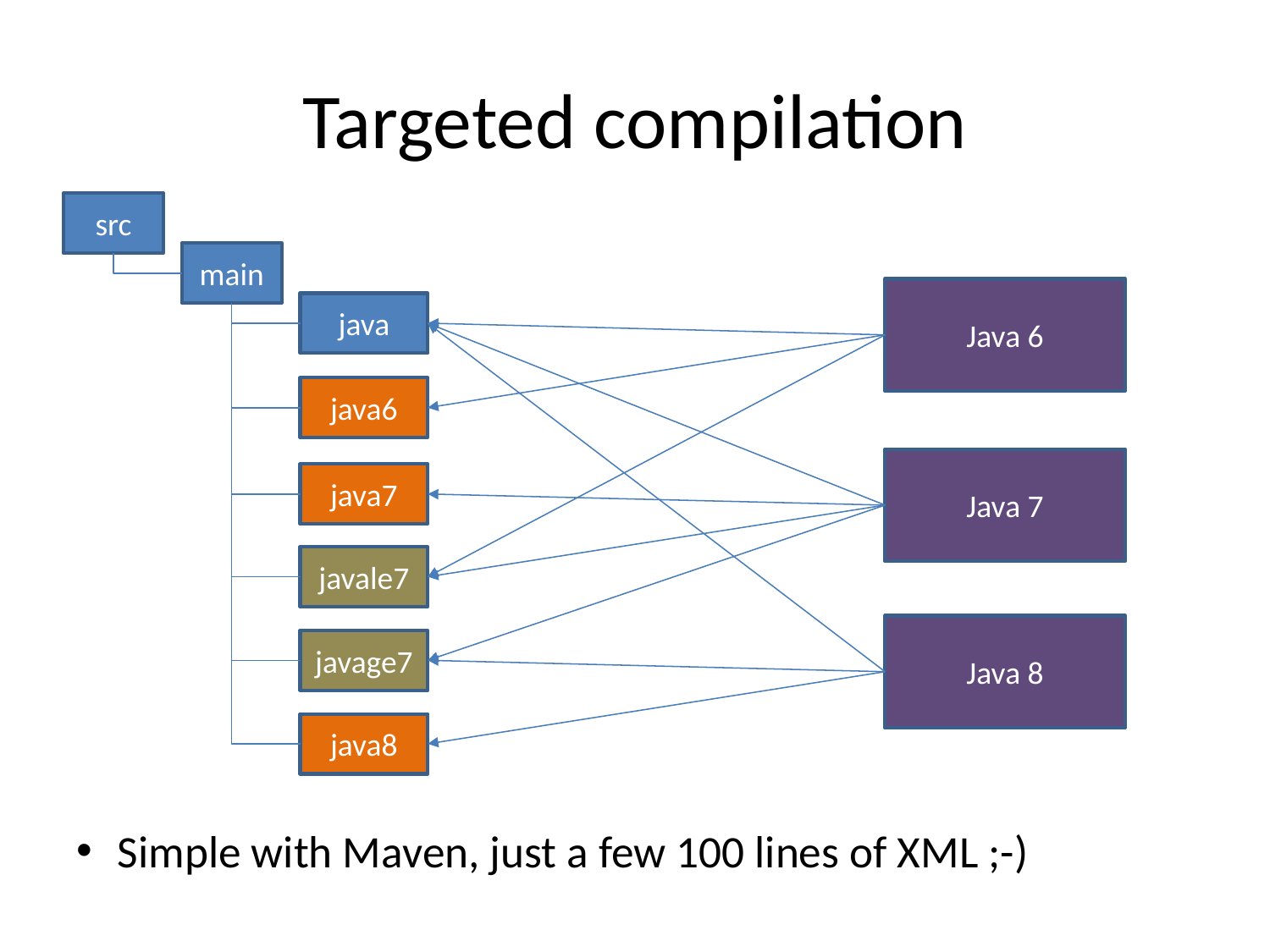

# Targeted compilation
src
main
Java 6
java
java6
Java 7
java7
javale7
Java 8
javage7
java8
Simple with Maven, just a few 100 lines of XML ;-)